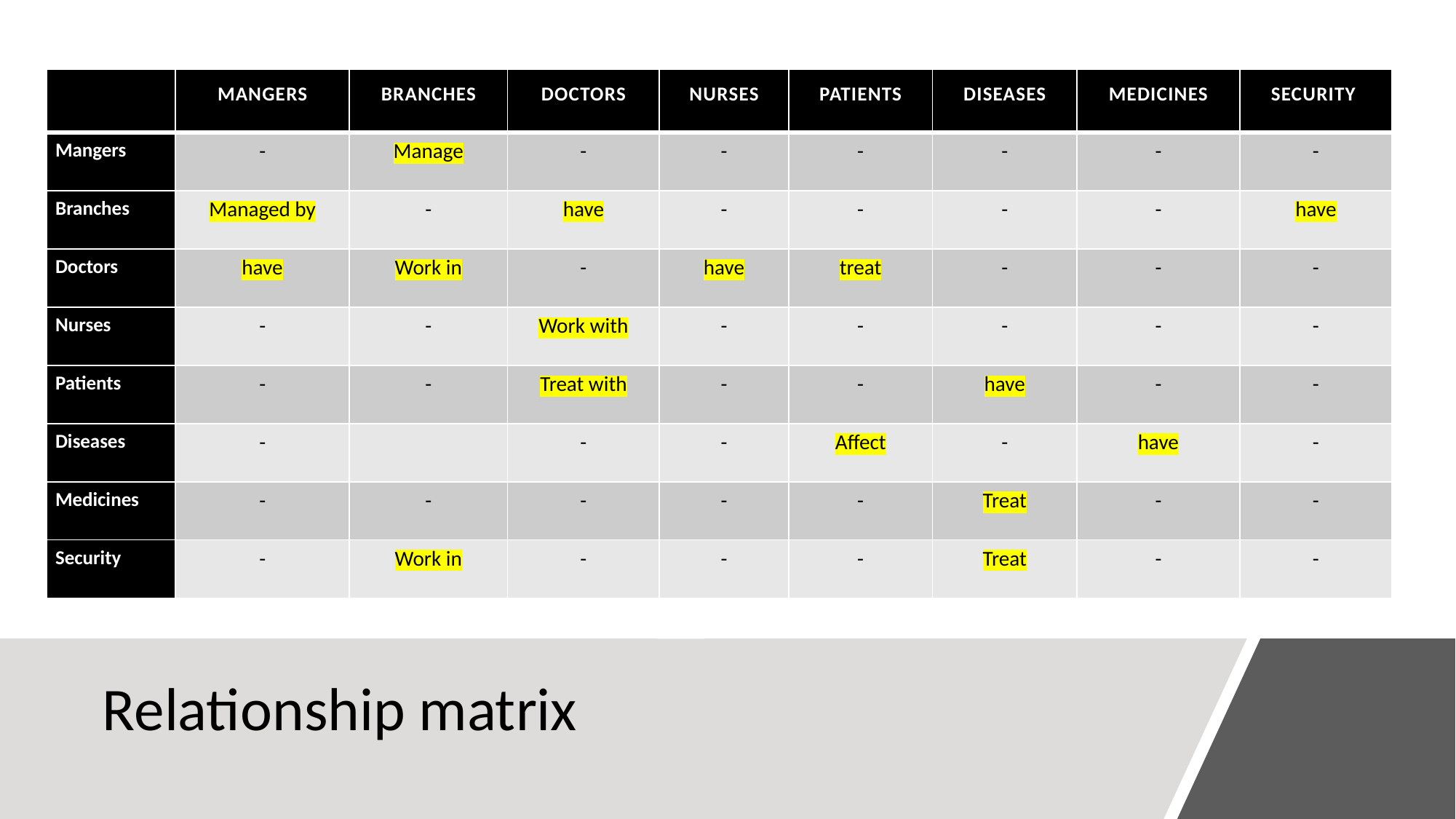

|  | Mangers | Branches | Doctors | Nurses | Patients | Diseases | Medicines | Security |
| --- | --- | --- | --- | --- | --- | --- | --- | --- |
| Mangers | - | Manage | - | - | - | - | - | - |
| Branches | Managed by | - | have | - | - | - | - | have |
| Doctors | have | Work in | - | have | treat | - | - | - |
| Nurses | - | - | Work with | - | - | - | - | - |
| Patients | - | - | Treat with | - | - | have | - | - |
| Diseases | - |  | - | - | Affect | - | have | - |
| Medicines | - | - | - | - | - | Treat | - | - |
| Security | - | Work in | - | - | - | Treat | - | - |

Relationship matrix